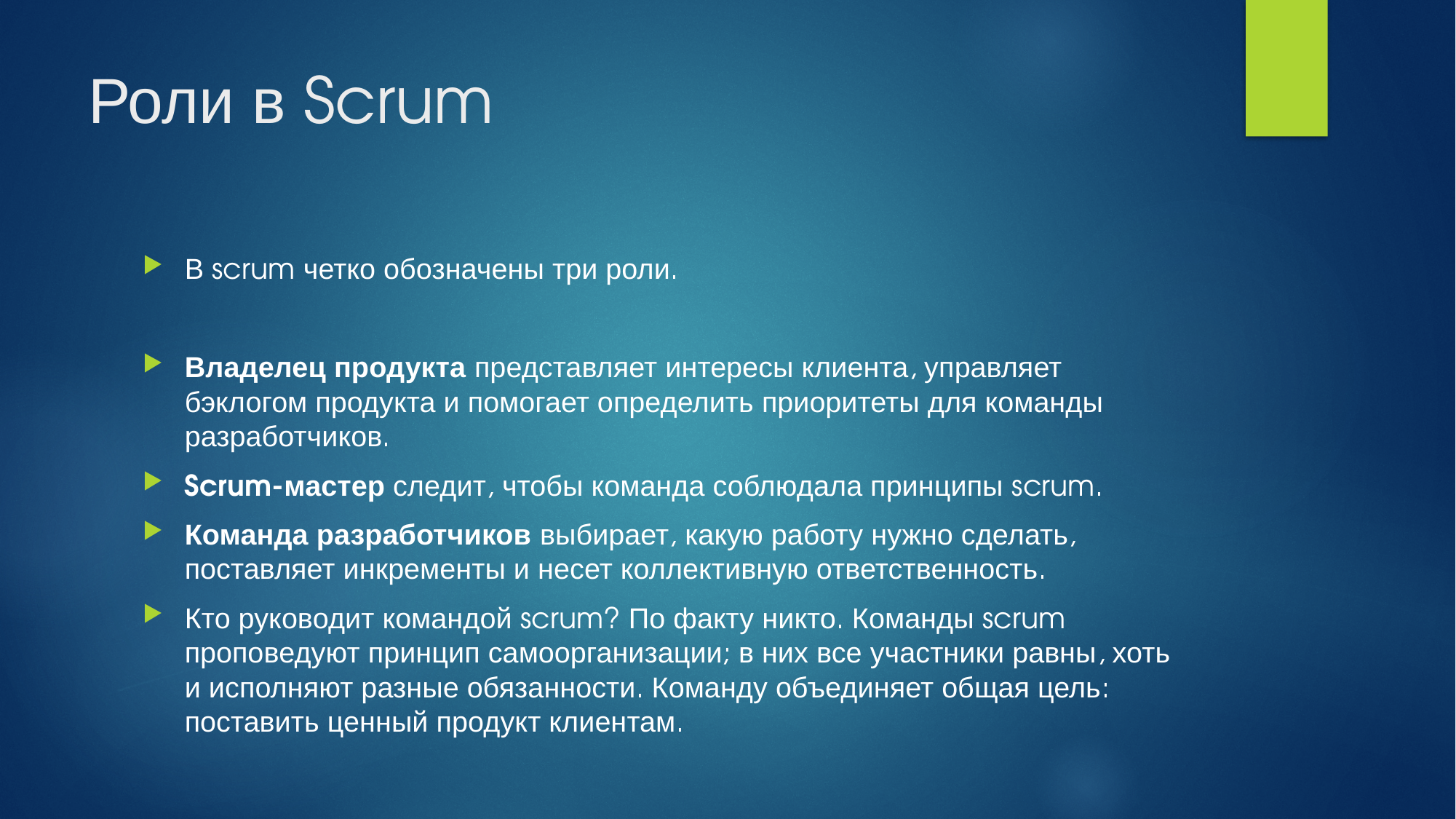

# Роли в Scrum
В scrum четко обозначены три роли.

Владелец продукта представляет интересы клиента, управляет бэклогом продукта и помогает определить приоритеты для команды разработчиков.
Scrum-мастер следит, чтобы команда соблюдала принципы scrum.
Команда разработчиков выбирает, какую работу нужно сделать, поставляет инкременты и несет коллективную ответственность.
Кто руководит командой scrum? По факту никто. Команды scrum проповедуют принцип самоорганизации; в них все участники равны, хоть и исполняют разные обязанности. Команду объединяет общая цель: поставить ценный продукт клиентам.